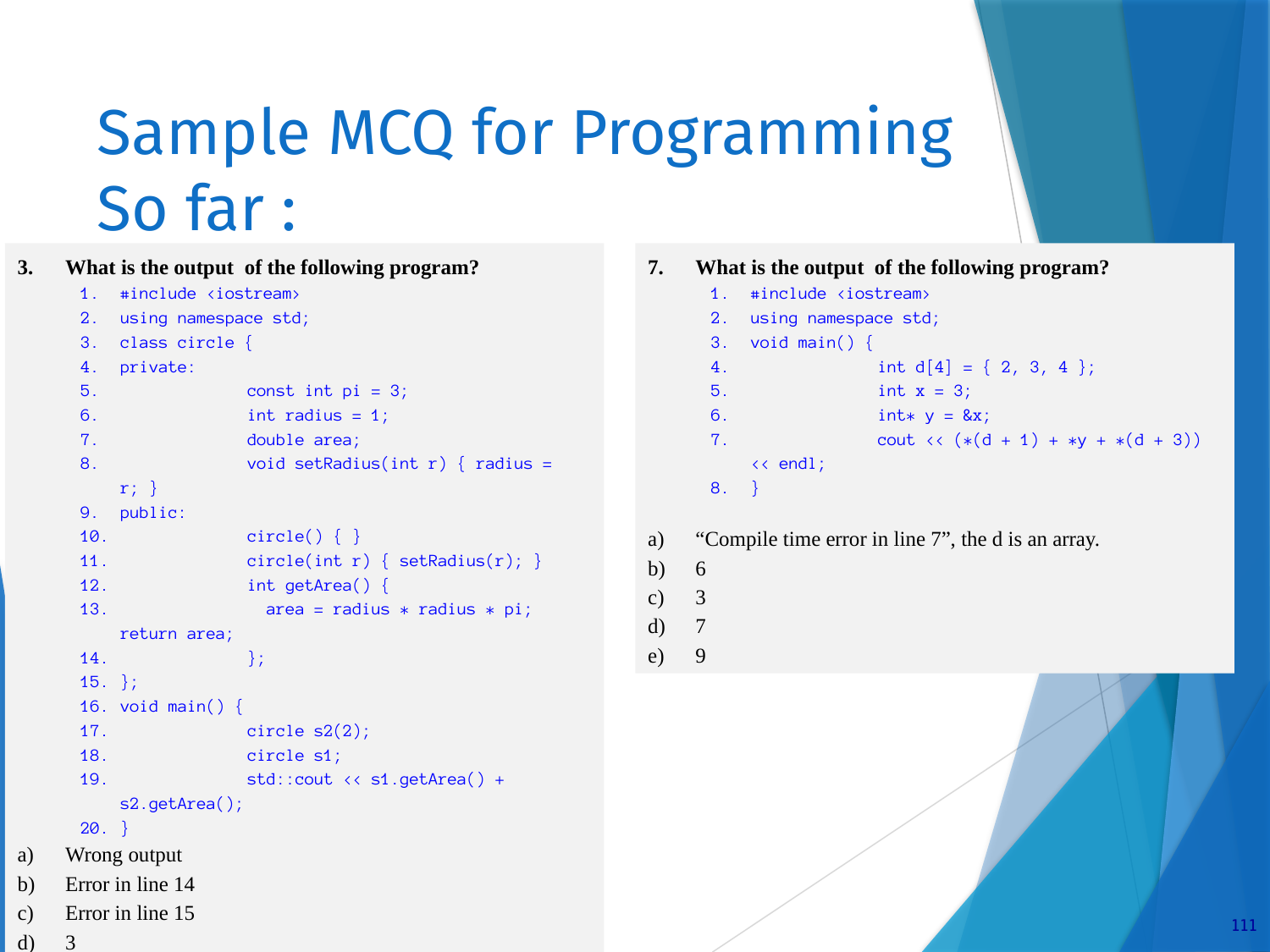

# Sample MCQ for Programming So far :
What is the output  of the following program?
#include <iostream>
using namespace std;
class circle {
private:
	const int pi = 3;
	int radius = 1;
	double area;
	void setRadius(int r) { radius = r; }
public:
	circle() { }
	circle(int r) { setRadius(r); }
	int getArea() {
	  area = radius * radius * pi; return area;
	};
};
void main() {
	circle s2(2);
	circle s1;
	std::cout << s1.getArea() + s2.getArea();
}
Wrong output
Error in line 14
Error in line 15
3
15
What is the output  of the following program?
#include <iostream>
using namespace std;
void main() {
	int d[4] = { 2, 3, 4 };
	int x = 3;
	int* y = &x;
	cout << (*(d + 1) + *y + *(d + 3)) << endl;
}

“Compile time error in line 7”, the d is an array.
6
3
7
9
111